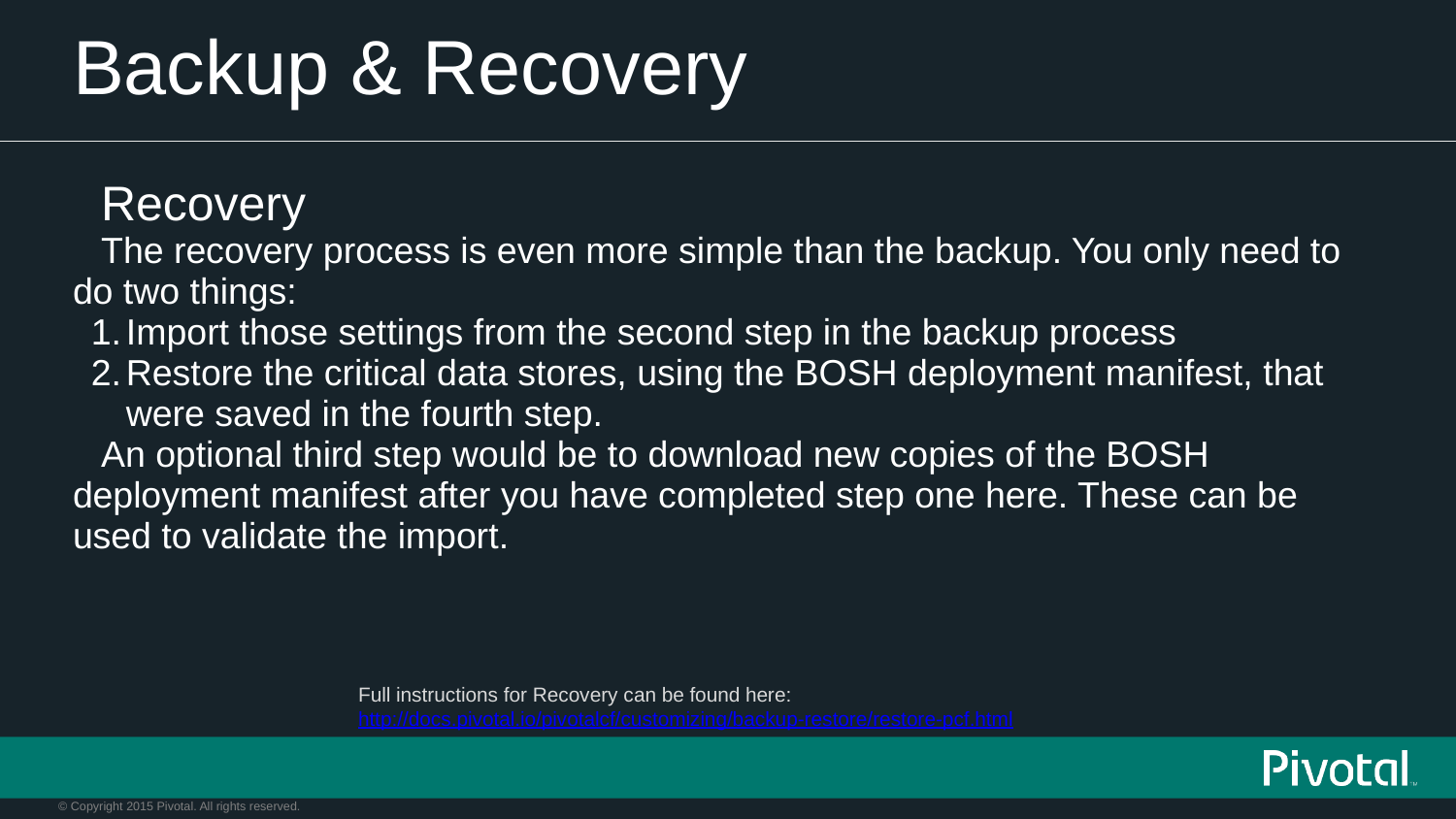

# Backup & Recovery
Recovery
The recovery process is even more simple than the backup. You only need to do two things:
Import those settings from the second step in the backup process
Restore the critical data stores, using the BOSH deployment manifest, that were saved in the fourth step.
An optional third step would be to download new copies of the BOSH deployment manifest after you have completed step one here. These can be used to validate the import.
Full instructions for Recovery can be found here: http://docs.pivotal.io/pivotalcf/customizing/backup-restore/restore-pcf.html